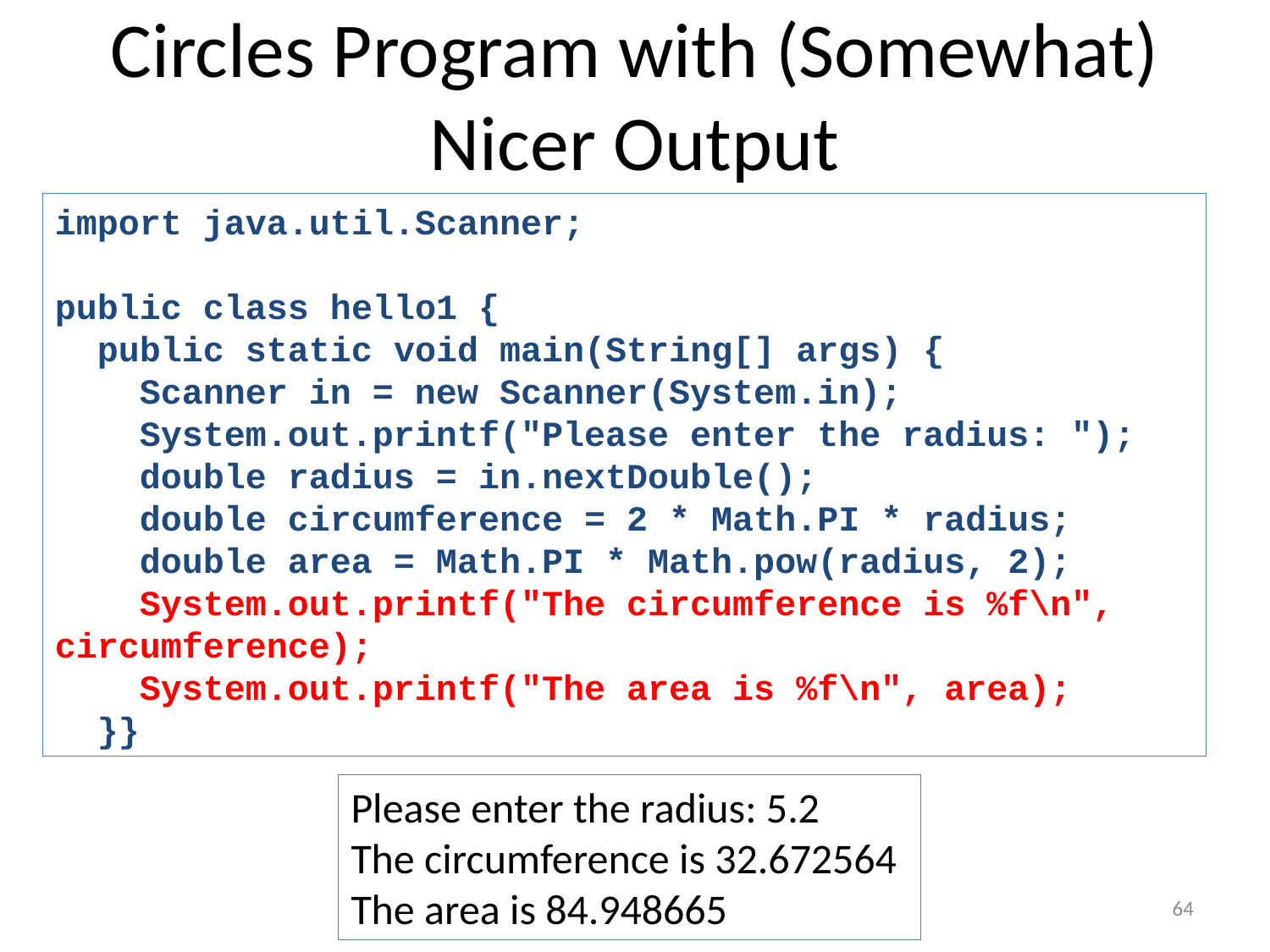

# Circles Program with (Somewhat) Nicer Output
import java.util.Scanner;

public class hello1 {
  public static void main(String[] args) {
    Scanner in = new Scanner(System.in);
    System.out.printf("Please enter the radius: ");
    double radius = in.nextDouble();
    double circumference = 2 * Math.PI * radius;
    double area = Math.PI * Math.pow(radius, 2);
    System.out.printf("The circumference is %f\n", circumference);
    System.out.printf("The area is %f\n", area);
  }}
Please enter the radius: 5.2
The circumference is 32.672564
The area is 84.948665
64